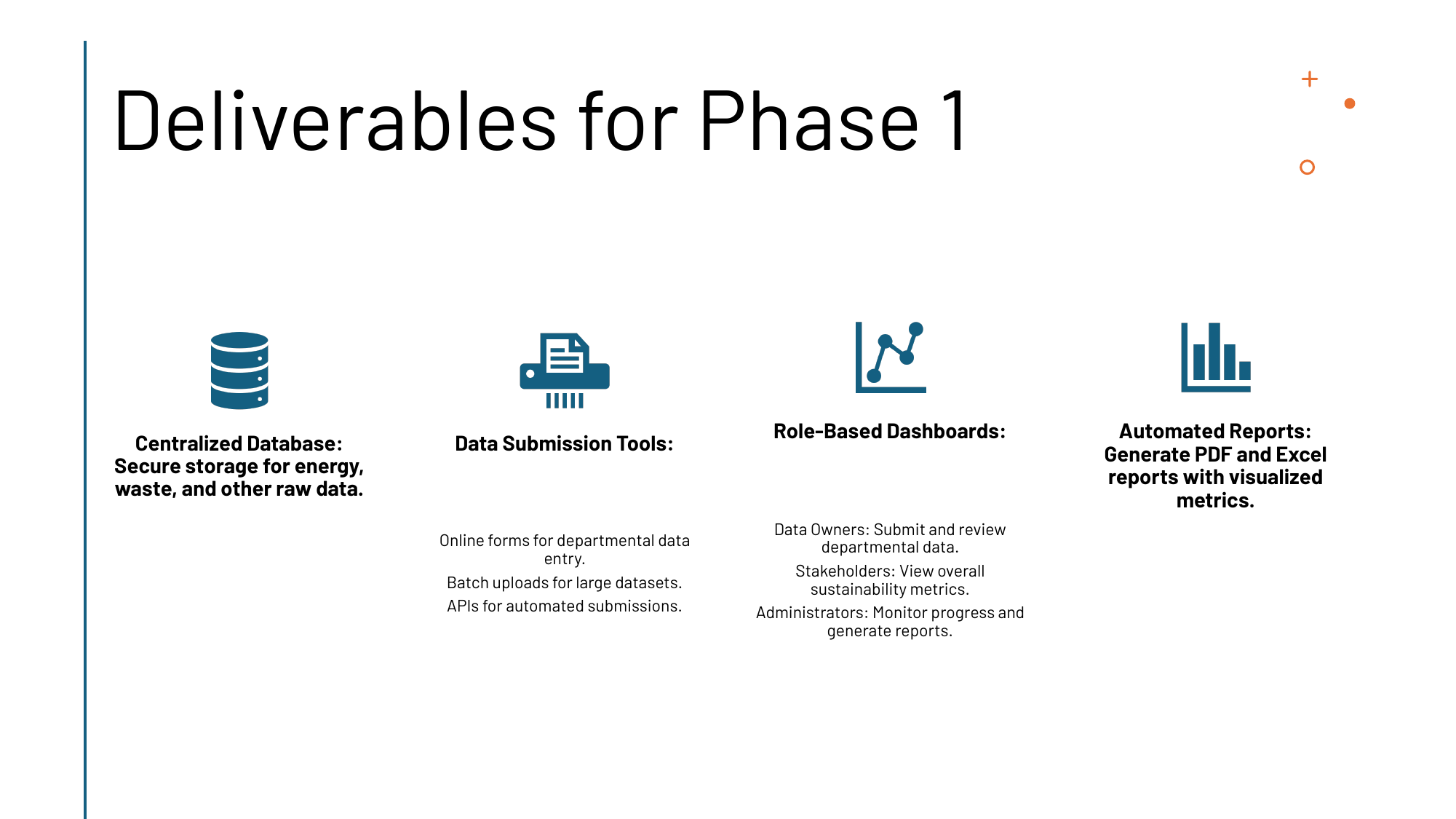

# Deliverables for Phase 1

Centralized Database: Secure storage for energy, waste, and other raw data.
Data Submission Tools:
Online forms for departmental data entry.
Batch uploads for large datasets.
APIs for automated submissions.
Role-Based Dashboards:
Data Owners: Submit and review departmental data.
Stakeholders: View overall sustainability metrics.
Administrators: Monitor progress and generate reports.
Automated Reports: Generate PDF and Excel reports with visualized metrics.